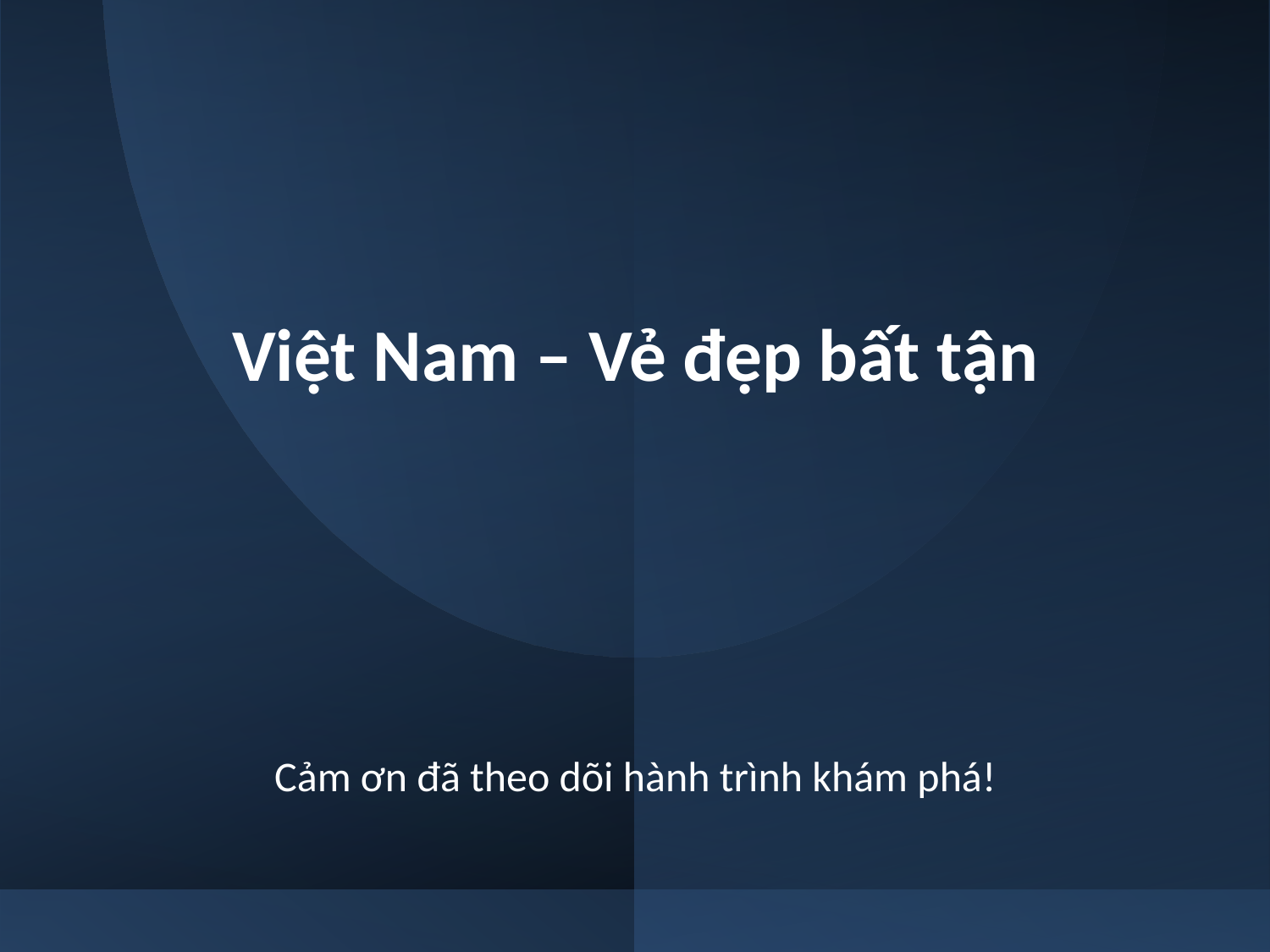

# Việt Nam – Vẻ đẹp bất tận
Cảm ơn đã theo dõi hành trình khám phá!